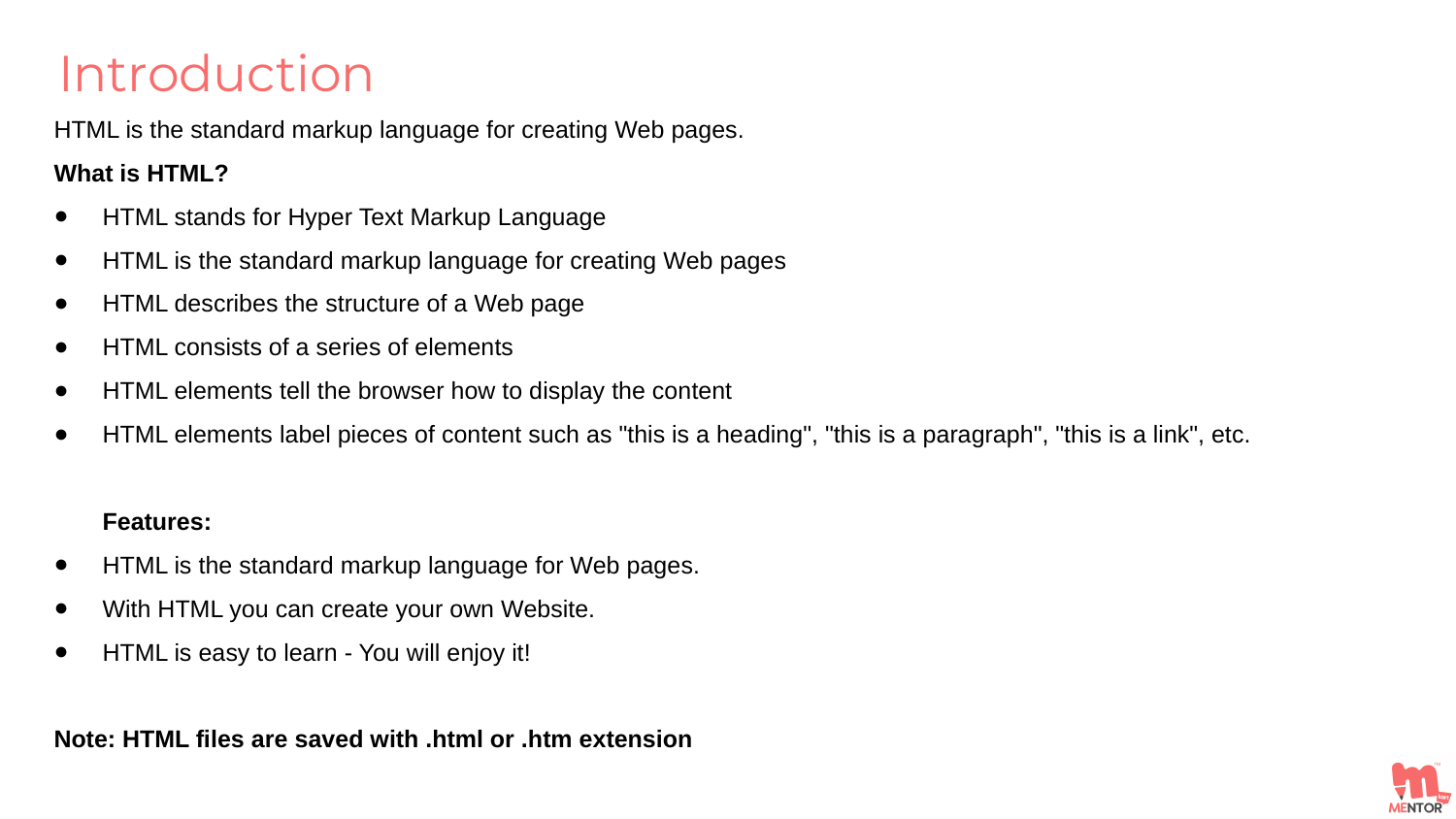

Introduction
HTML is the standard markup language for creating Web pages.
What is HTML?
HTML stands for Hyper Text Markup Language
HTML is the standard markup language for creating Web pages
HTML describes the structure of a Web page
HTML consists of a series of elements
HTML elements tell the browser how to display the content
HTML elements label pieces of content such as "this is a heading", "this is a paragraph", "this is a link", etc.

Features:
HTML is the standard markup language for Web pages.
With HTML you can create your own Website.
HTML is easy to learn - You will enjoy it!

Note: HTML files are saved with .html or .htm extension